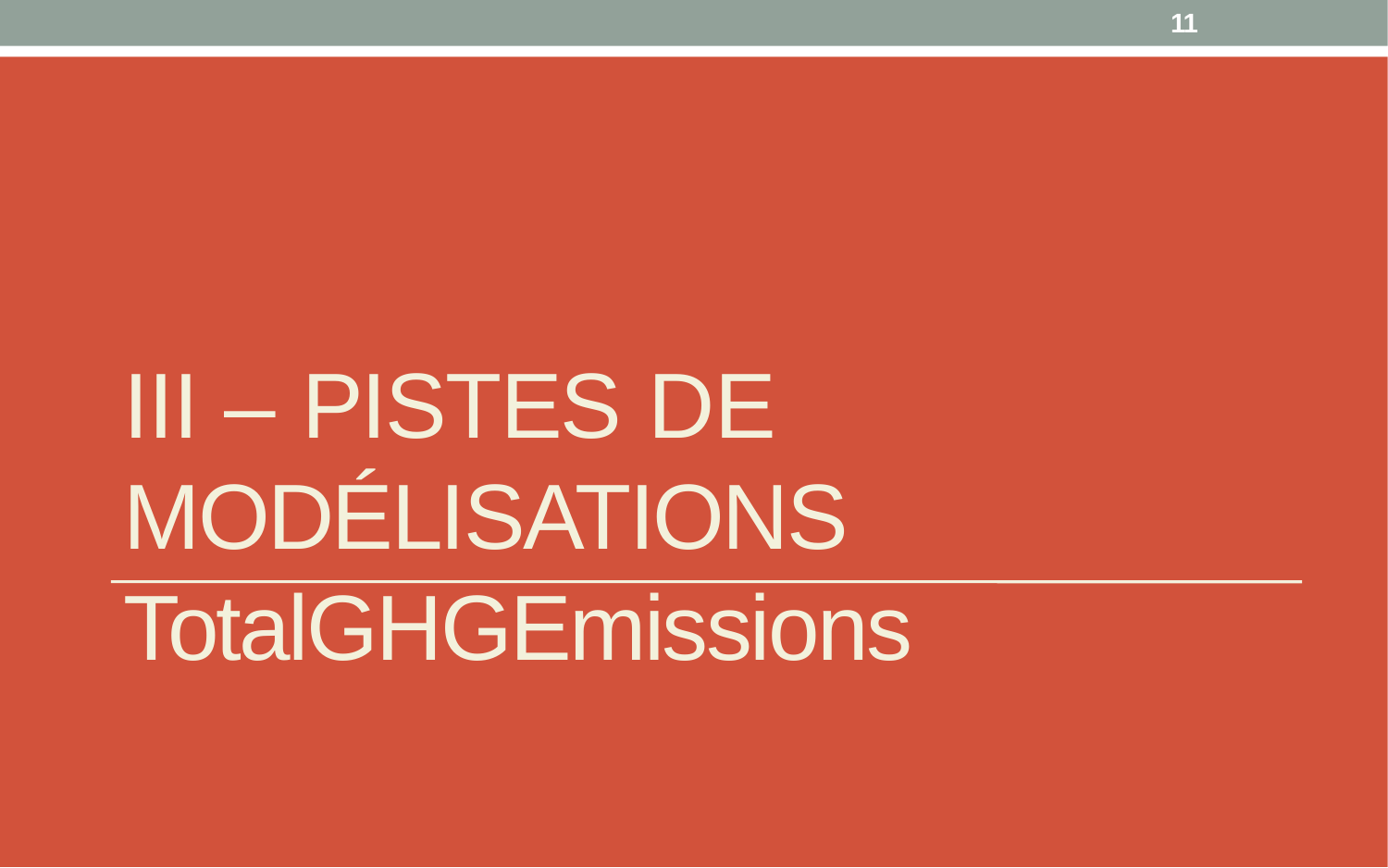

11
# III – PISTES DE MODÉLISATIONS TotalGHGEmissions